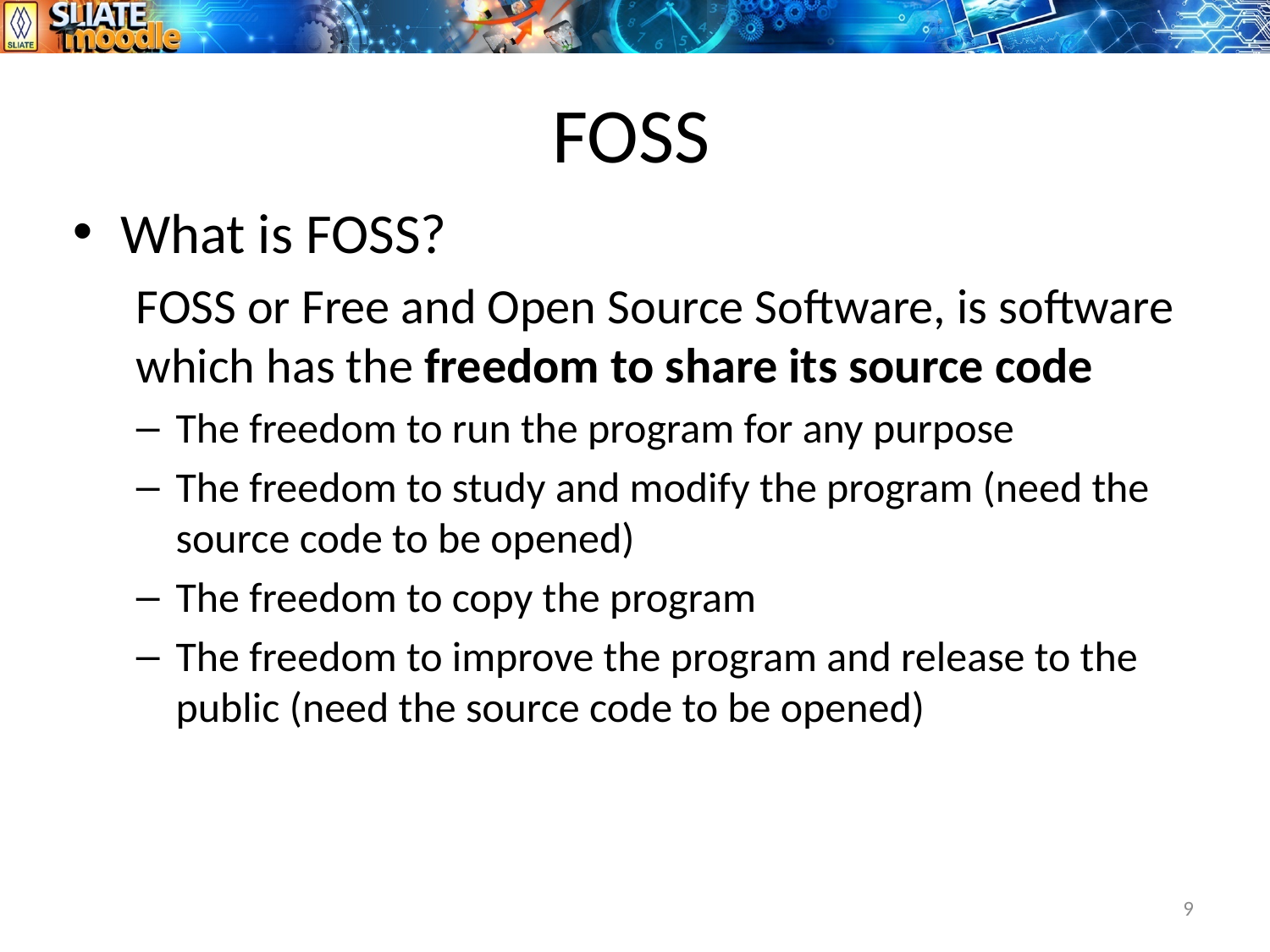

# FOSS
What is FOSS?
FOSS or Free and Open Source Software, is software which has the freedom to share its source code
The freedom to run the program for any purpose
The freedom to study and modify the program (need the source code to be opened)
The freedom to copy the program
The freedom to improve the program and release to the public (need the source code to be opened)

9